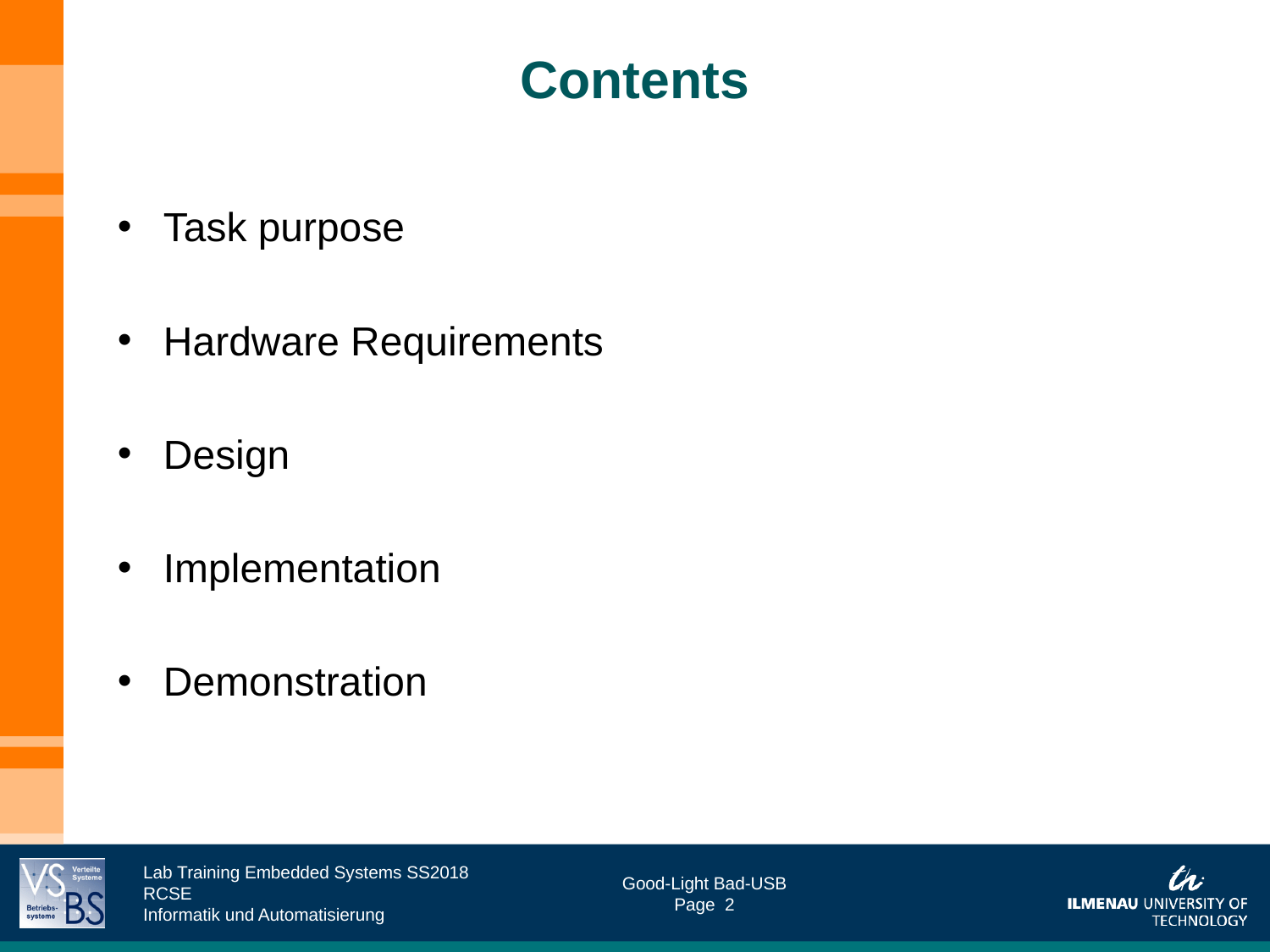

# Contents
Task purpose

Hardware Requirements

Design

Implementation

Demonstration